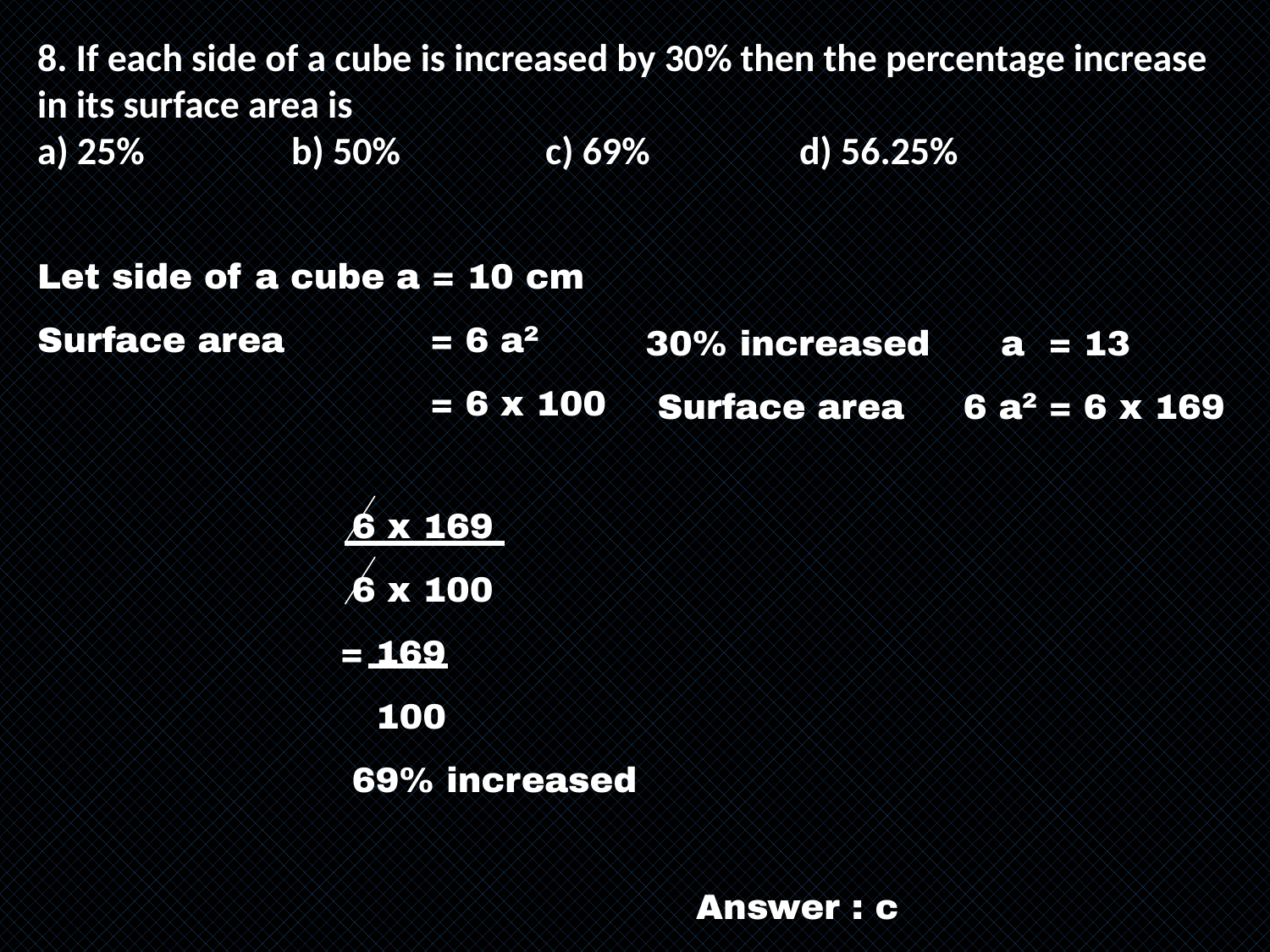

8. If each side of a cube is increased by 30% then the percentage increase in its surface area is
a) 25%		b) 50%		c) 69%		d) 56.25%
Let side of a cube a = 10 cm
Surface area		 = 6 a²
			 = 6 x 100
30% increased      a  = 13
 Surface area     6 a² = 6 x 169
 6 x 169
 6 x 100
= 169
   100
 69% increased

                              Answer : c